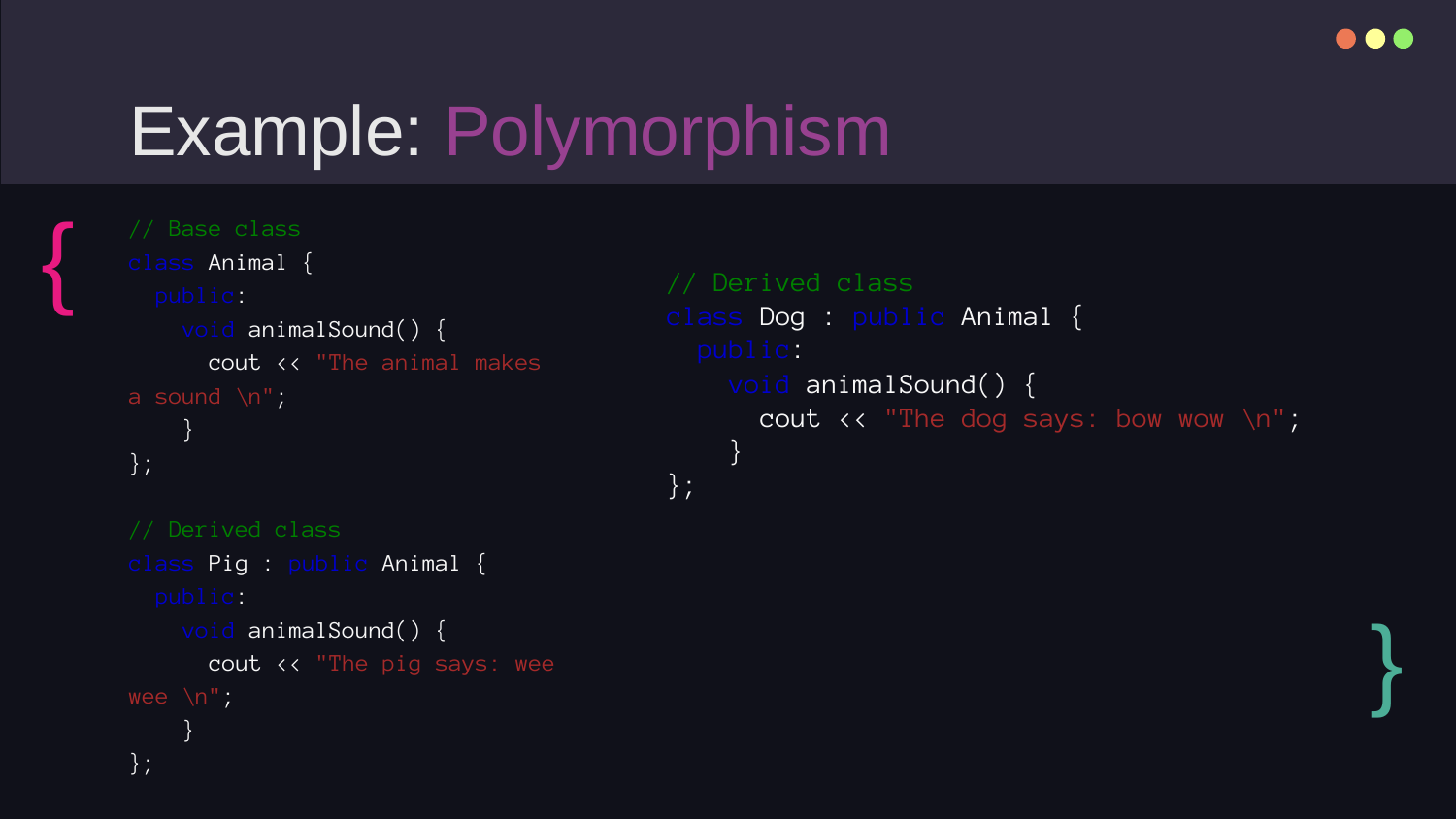

# Example: Polymorphism
{
// Base class
class Animal {
  public:
    void animalSound() {
      cout << "The animal makes a sound \n";
    }
};
// Derived class
class Pig : public Animal {
  public:
    void animalSound() {
      cout << "The pig says: wee wee \n";
    }
};
// Derived class
class Dog : public Animal {
  public:
    void animalSound() {
      cout << "The dog says: bow wow \n";
    }
};
}